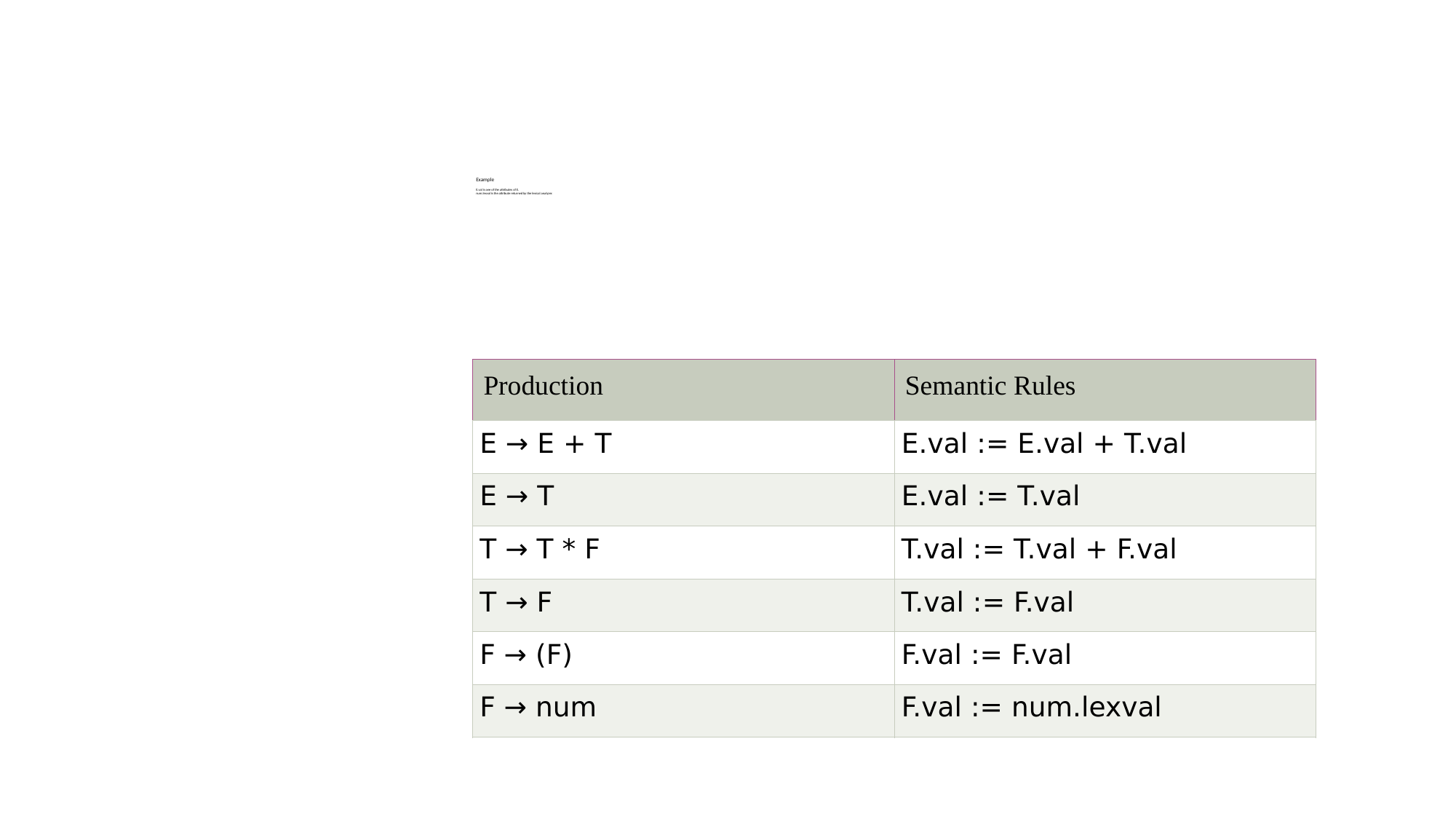

# Example E.val is one of the attributes of E. num.lexval is the attribute returned by the lexical analyzer.

| Production | Semantic Rules |
| --- | --- |
| E → E + T | E.val := E.val + T.val |
| E → T | E.val := T.val |
| T → T \* F | T.val := T.val + F.val |
| T → F | T.val := F.val |
| F → (F) | F.val := F.val |
| F → num | F.val := num.lexval |